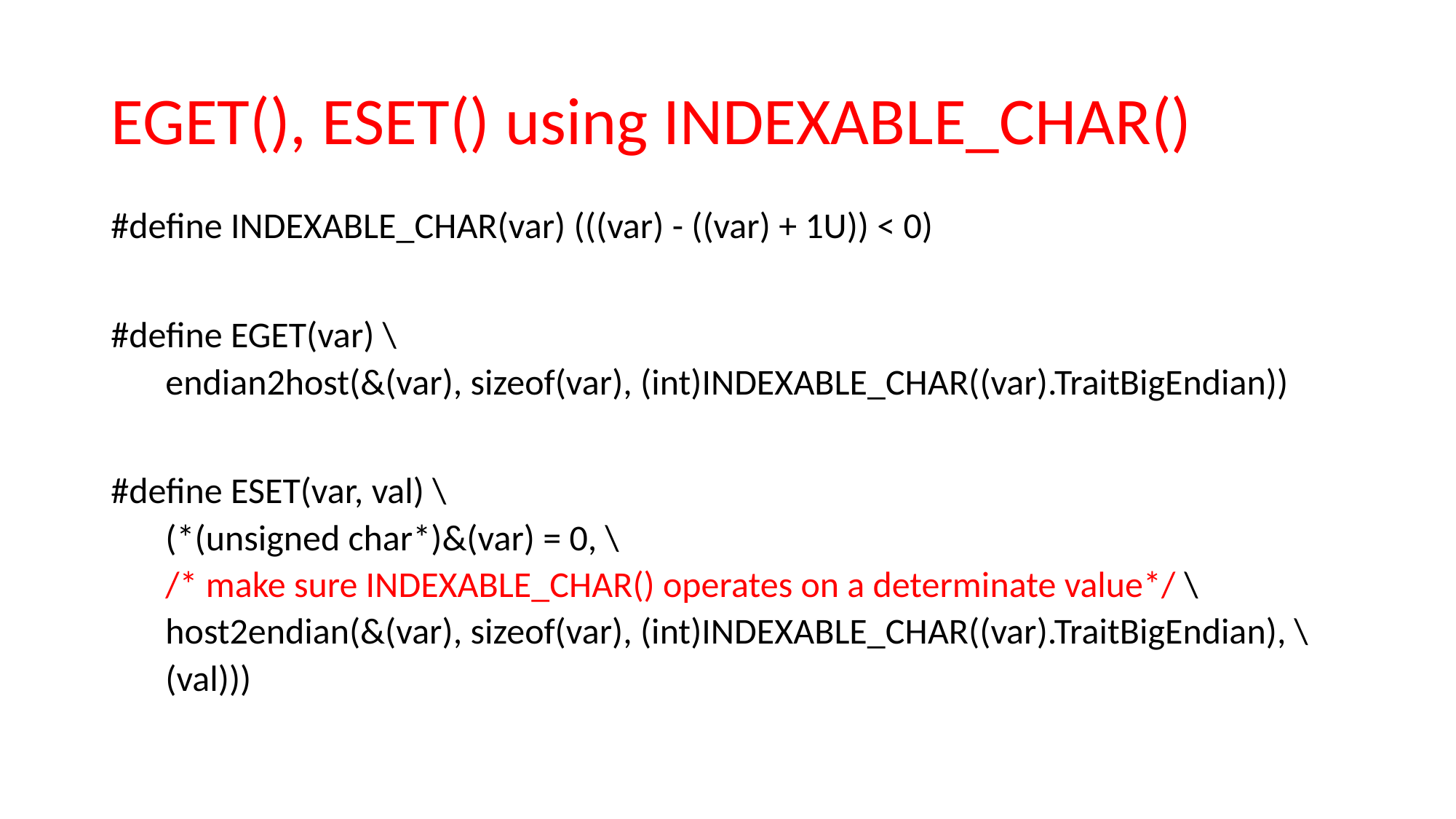

# EGET(), ESET() using INDEXABLE_CHAR()
#define INDEXABLE_CHAR(var) (((var) - ((var) + 1U)) < 0)

#define EGET(var) \
endian2host(&(var), sizeof(var), (int)INDEXABLE_CHAR((var).TraitBigEndian))

#define ESET(var, val) \
(*(unsigned char*)&(var) = 0, \
/* make sure INDEXABLE_CHAR() operates on a determinate value*/ \
host2endian(&(var), sizeof(var), (int)INDEXABLE_CHAR((var).TraitBigEndian), \
(val)))